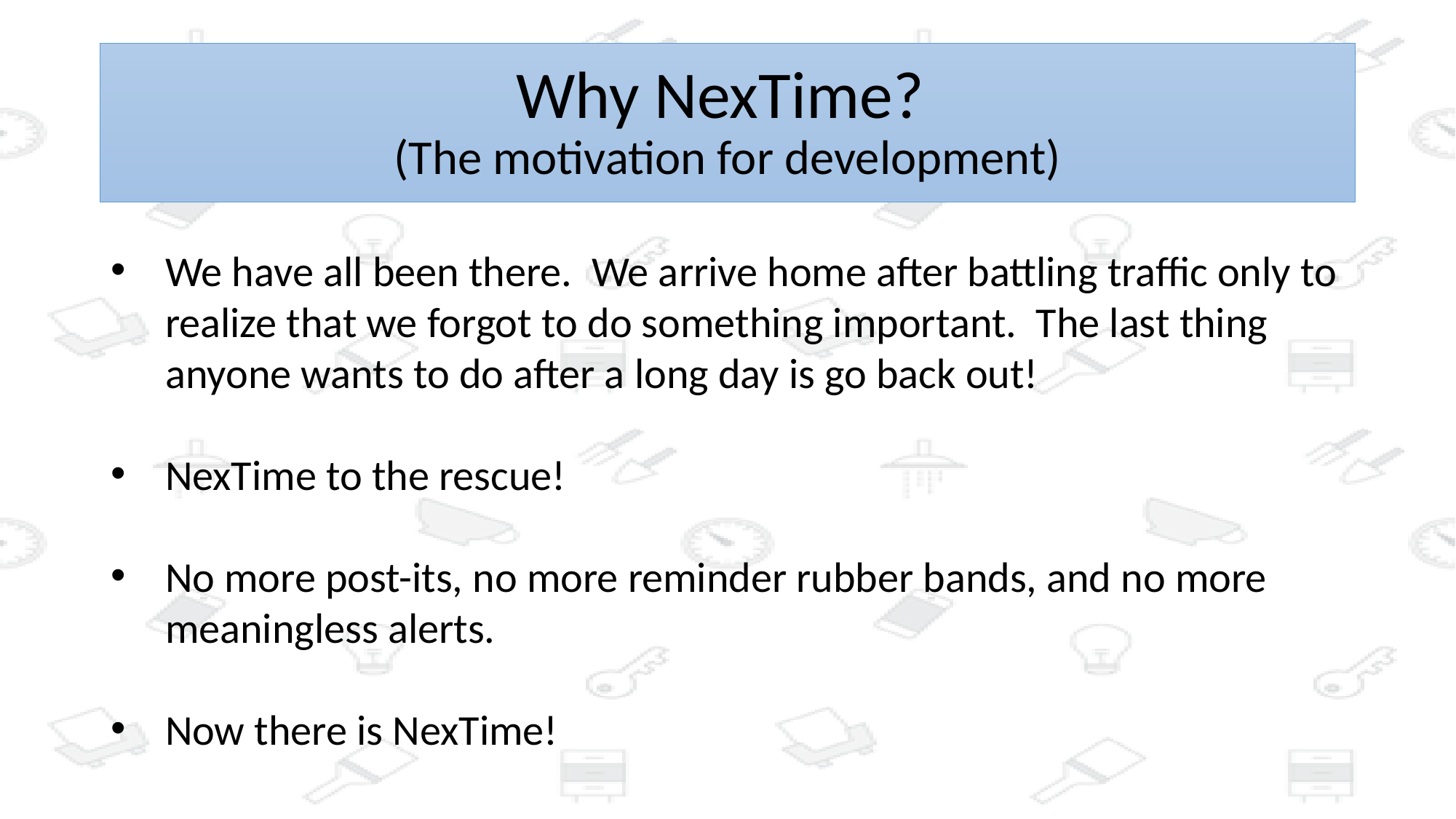

# Why NexTime? (The motivation for development)
We have all been there.  We arrive home after battling traffic only to realize that we forgot to do something important.  The last thing anyone wants to do after a long day is go back out!

NexTime to the rescue!

No more post-its, no more reminder rubber bands, and no more meaningless alerts.

Now there is NexTime!